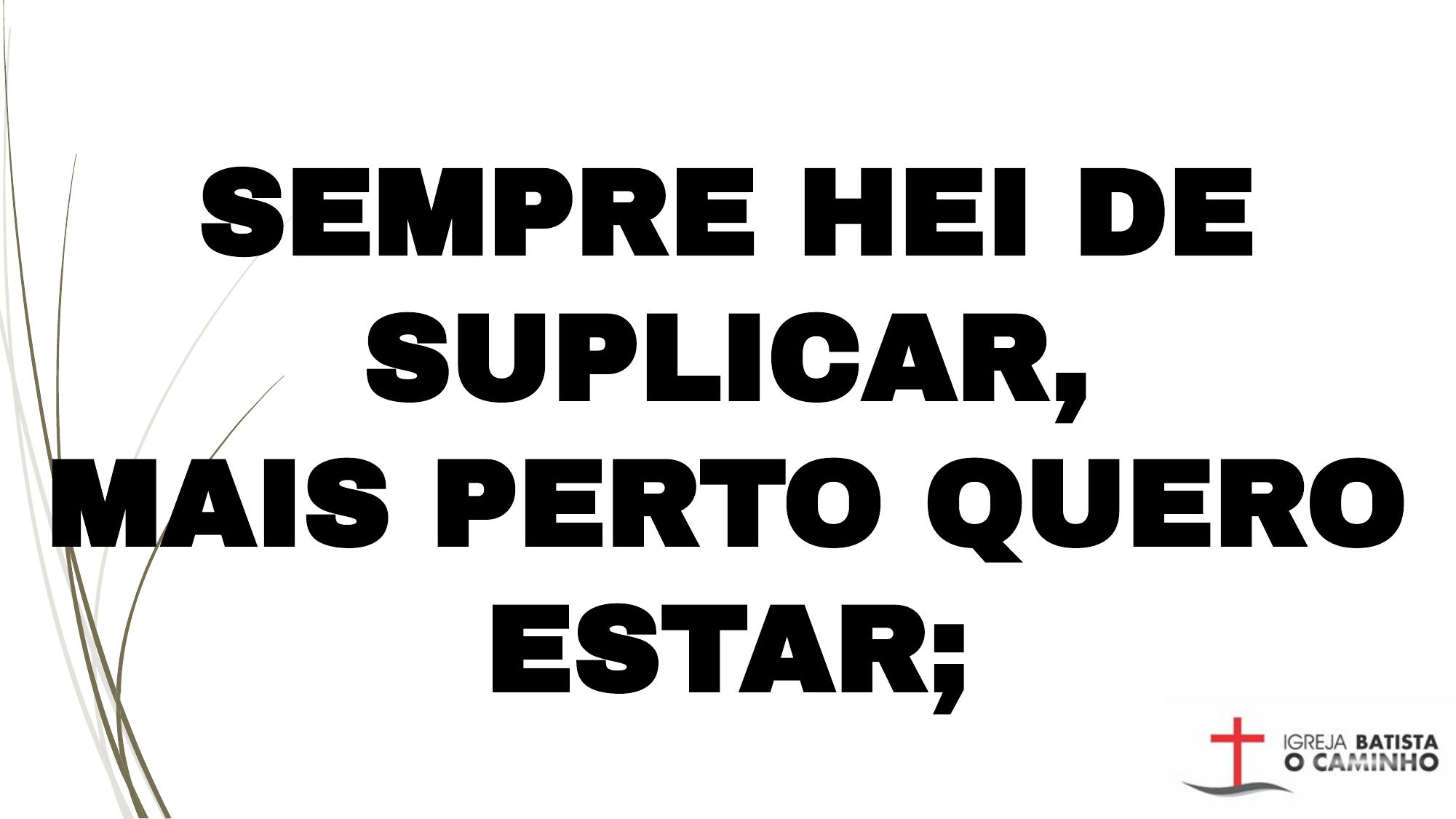

# SEMPRE HEI DE SUPLICAR, MAIS PERTO QUERO ESTAR;